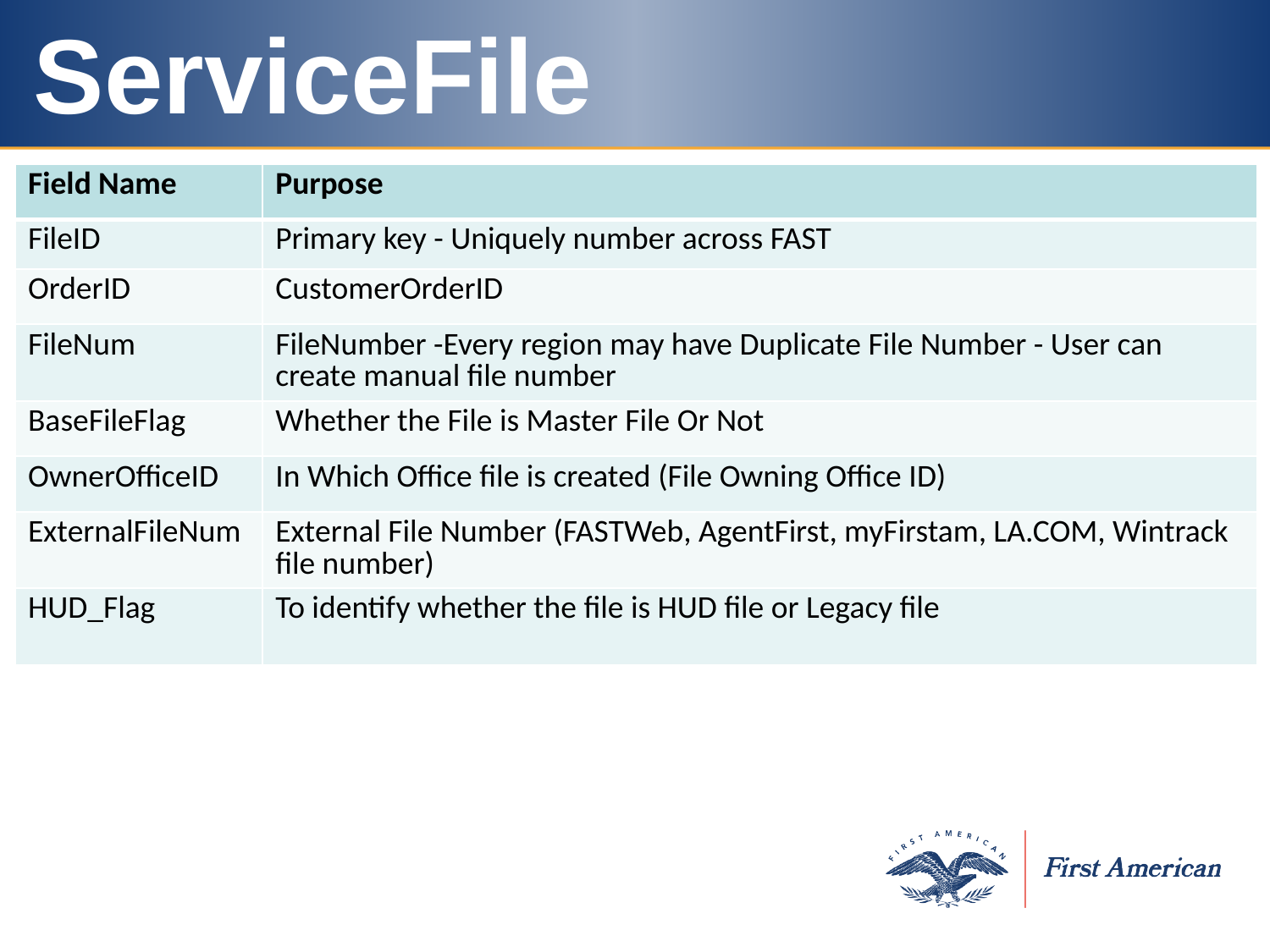

# ServiceFile
| Field Name | Purpose |
| --- | --- |
| FileID | Primary key - Uniquely number across FAST |
| OrderID | CustomerOrderID |
| FileNum | FileNumber -Every region may have Duplicate File Number - User can create manual file number |
| BaseFileFlag | Whether the File is Master File Or Not |
| OwnerOfficeID | In Which Office file is created (File Owning Office ID) |
| ExternalFileNum | External File Number (FASTWeb, AgentFirst, myFirstam, LA.COM, Wintrack file number) |
| HUD\_Flag | To identify whether the file is HUD file or Legacy file |